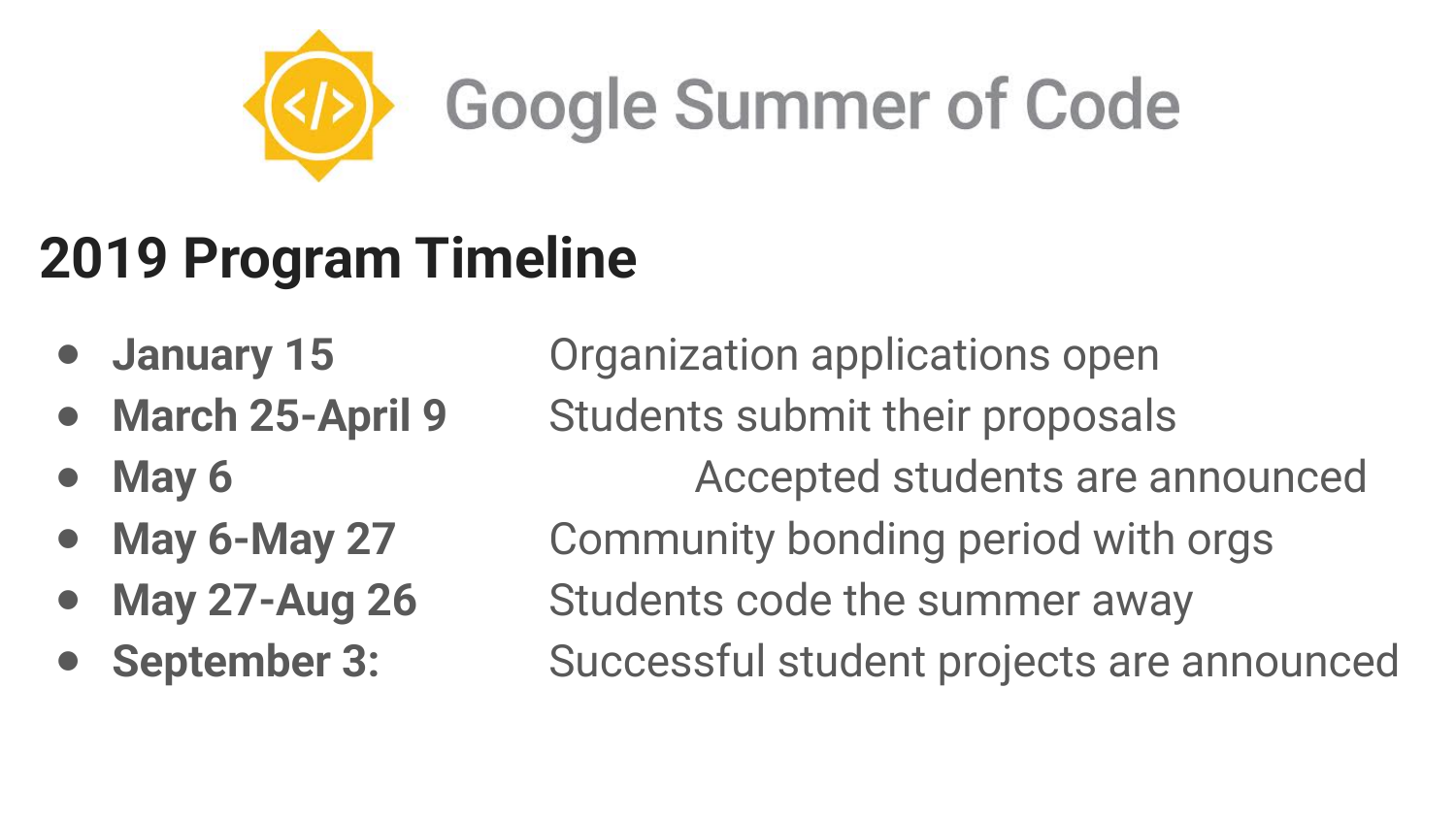

2019 Program Timeline
January 15		Organization applications open
March 25-April 9	Students submit their proposals
May 6				Accepted students are announced
May 6-May 27		Community bonding period with orgs
May 27-Aug 26	Students code the summer away
September 3:	  	Successful student projects are announced